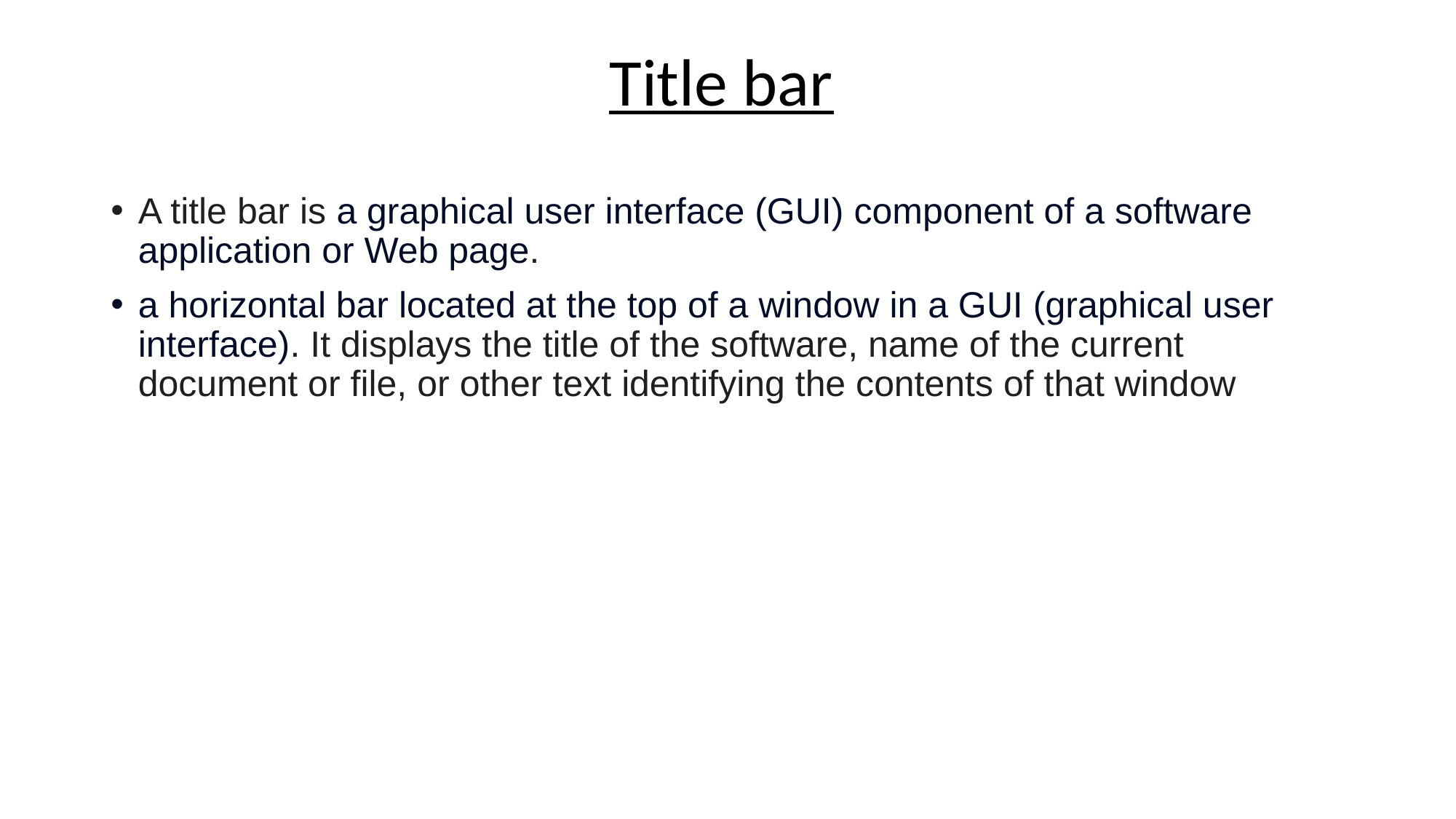

# Title bar
A title bar is a graphical user interface (GUI) component of a software application or Web page.
a horizontal bar located at the top of a window in a GUI (graphical user interface). It displays the title of the software, name of the current document or file, or other text identifying the contents of that window